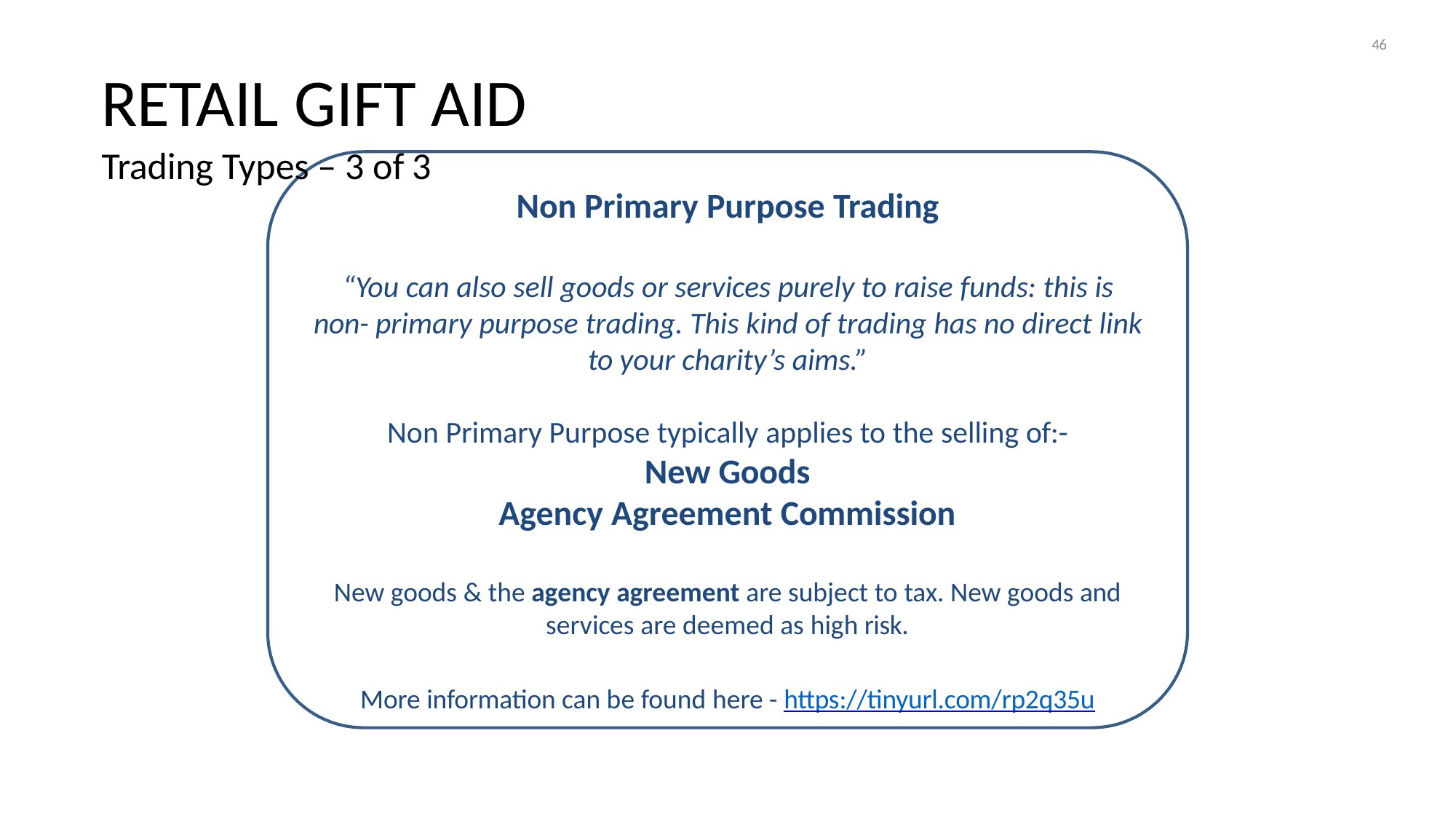

46
# RETAIL GIFT AID
Trading Types – 3 of 3

Non Primary Purpose Trading
“You can also sell goods or services purely to raise funds: this is non- primary purpose trading. This kind of trading has no direct link to your charity’s aims.”
Non Primary Purpose typically applies to the selling of:-
New Goods
Agency Agreement Commission
New goods & the agency agreement are subject to tax. New goods and
services are deemed as high risk.

More information can be found here - https://tinyurl.com/rp2q35u